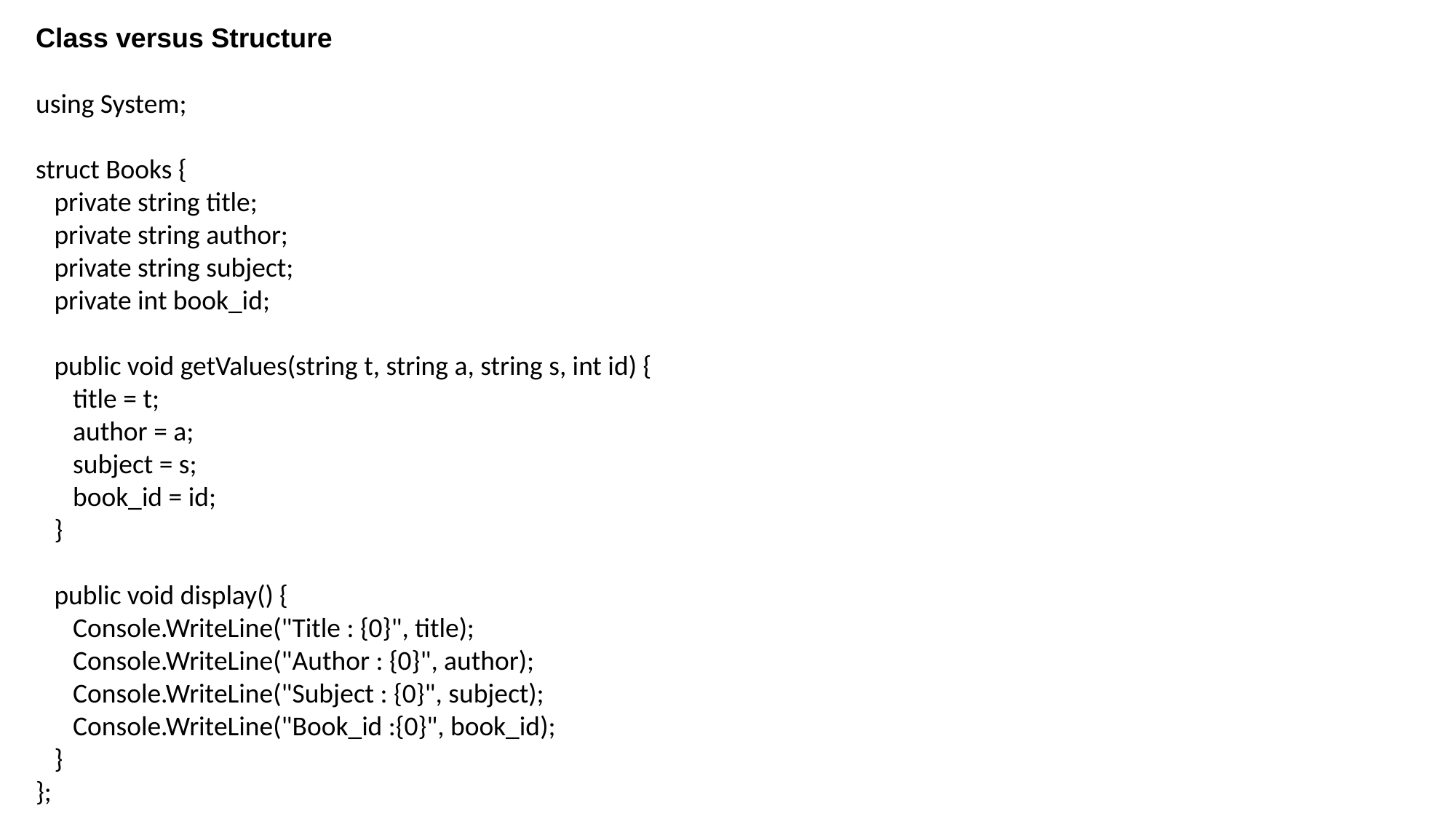

Class versus Structure

using System;

struct Books {
   private string title;
   private string author;
   private string subject;
   private int book_id;

   public void getValues(string t, string a, string s, int id) {
      title = t;
      author = a;
      subject = s;
      book_id = id;
   }

   public void display() {
      Console.WriteLine("Title : {0}", title);
      Console.WriteLine("Author : {0}", author);
      Console.WriteLine("Subject : {0}", subject);
      Console.WriteLine("Book_id :{0}", book_id);
   }
};